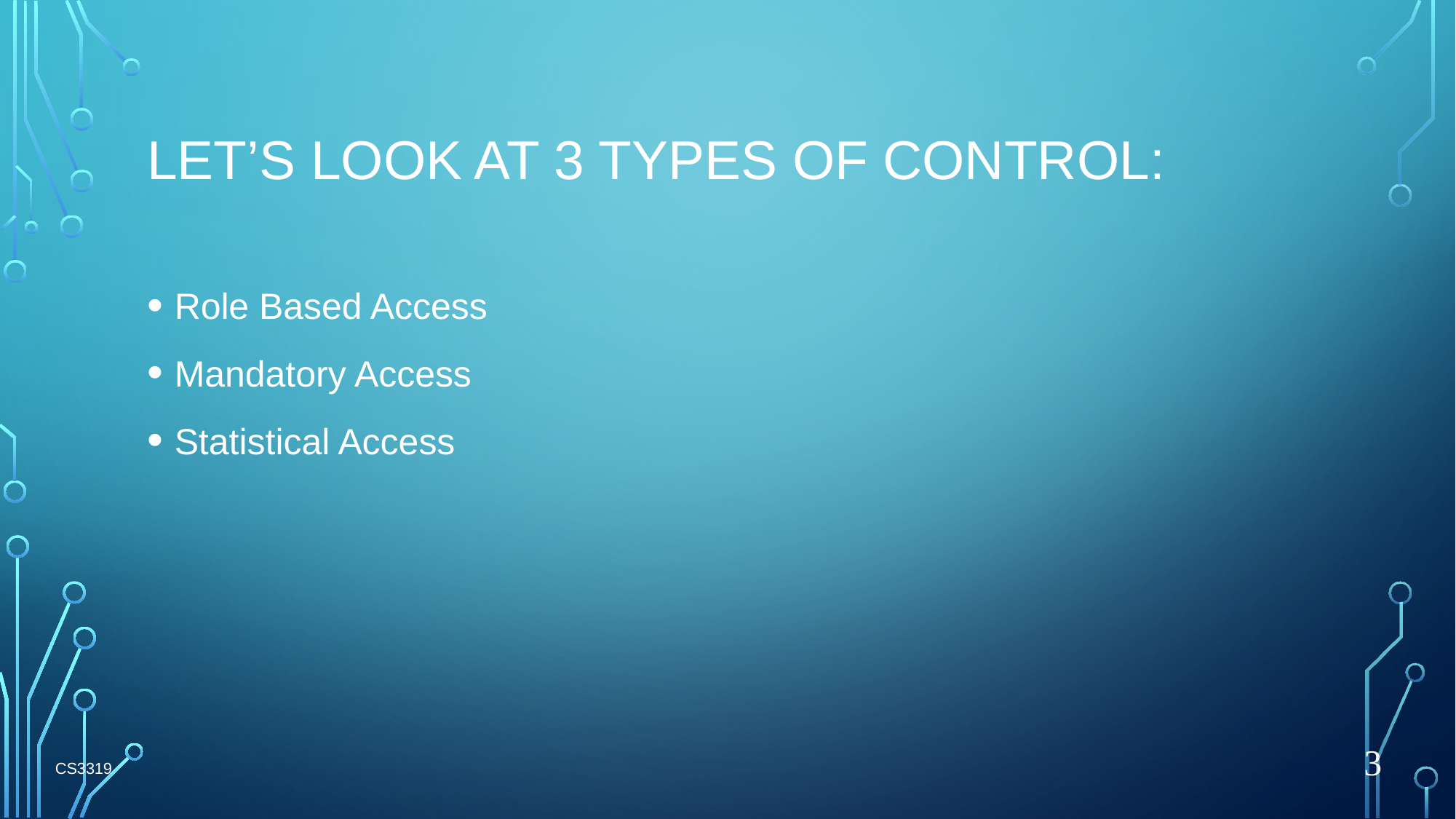

# Let’s look at 3 types of control:
Role Based Access
Mandatory Access
Statistical Access
3
CS3319